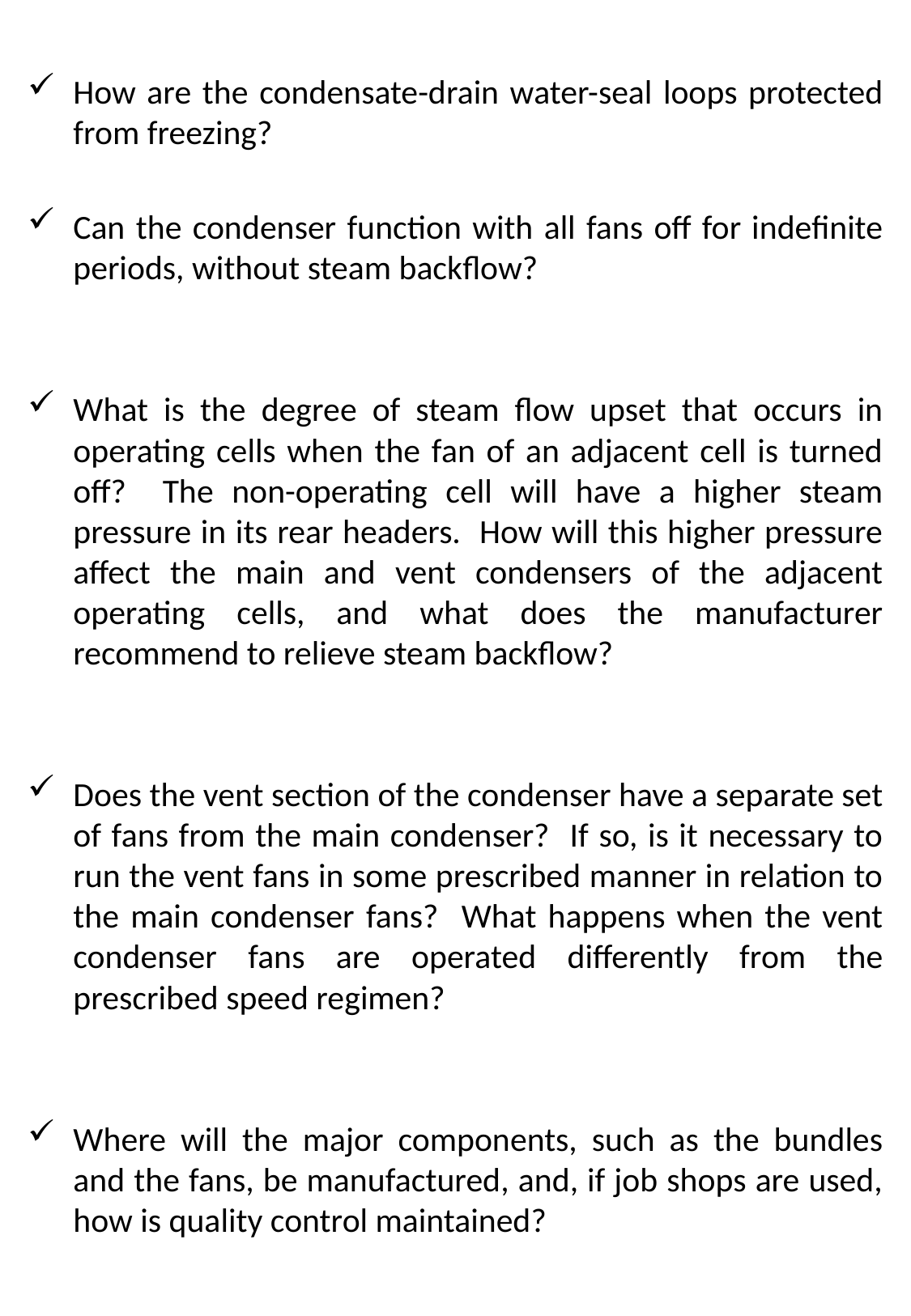

How are the condensate-drain water-seal loops protected from freezing?

Can the condenser function with all fans off for indefinite periods, without steam backflow?

What is the degree of steam flow upset that occurs in operating cells when the fan of an adjacent cell is turned off?  The non-operating cell will have a higher steam pressure in its rear headers.  How will this higher pressure affect the main and vent condensers of the adjacent operating cells, and what does the manufacturer recommend to relieve steam backflow?

Does the vent section of the condenser have a separate set of fans from the main condenser?  If so, is it necessary to run the vent fans in some prescribed manner in relation to the main condenser fans?  What happens when the vent condenser fans are operated differently from the prescribed speed regimen?

Where will the major components, such as the bundles and the fans, be manufactured, and, if job shops are used, how is quality control maintained?